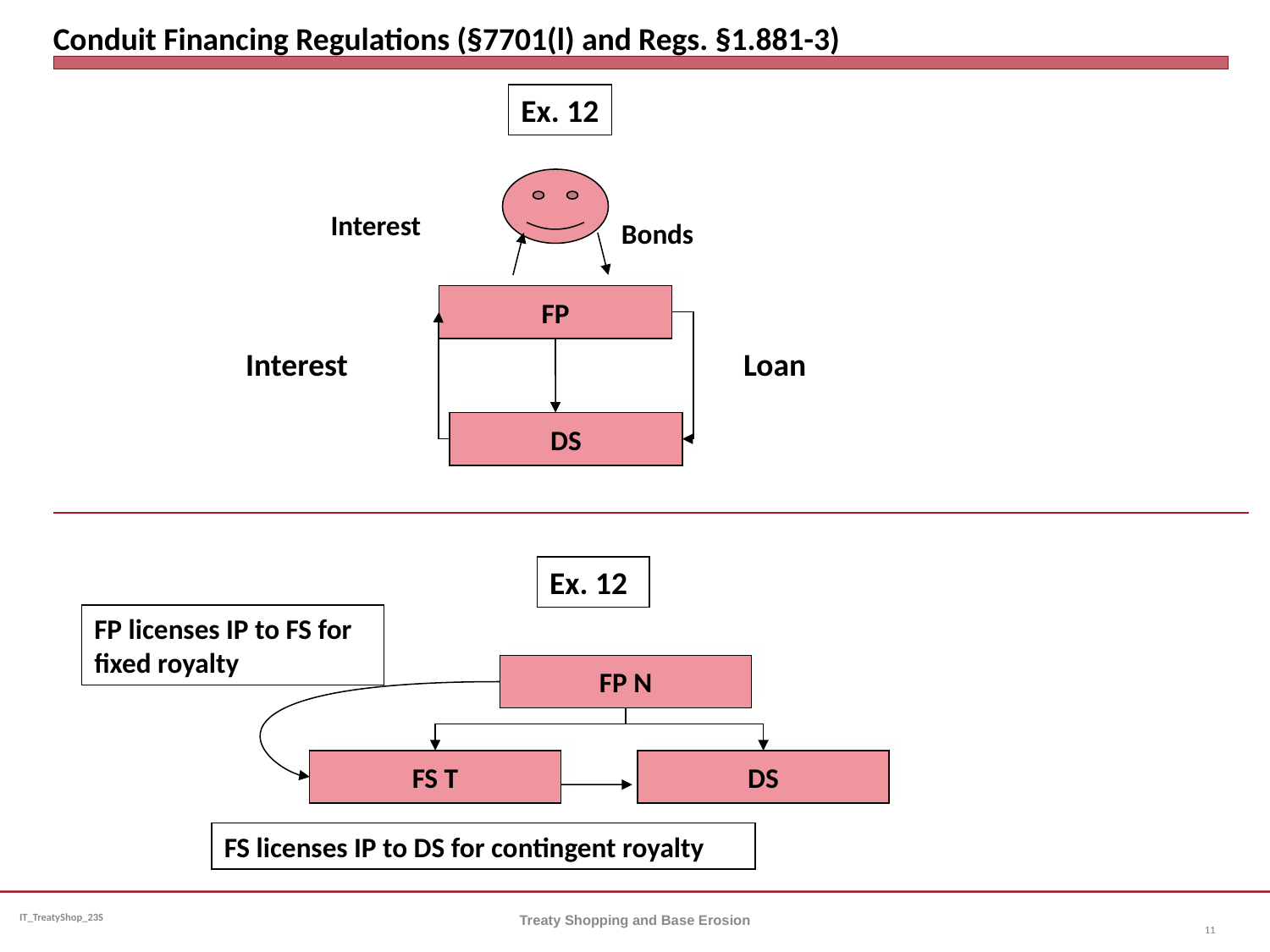

# Conduit Financing Regulations (§7701(l) and Regs. §1.881-3)
Ex. 12

Interest
Bonds

FP
Interest

Loan
DS

Ex. 12
FP licenses IP to FS for fixed royalty

FP N
FS T
DS

FS licenses IP to DS for contingent royalty
Treaty Shopping and Base Erosion

11